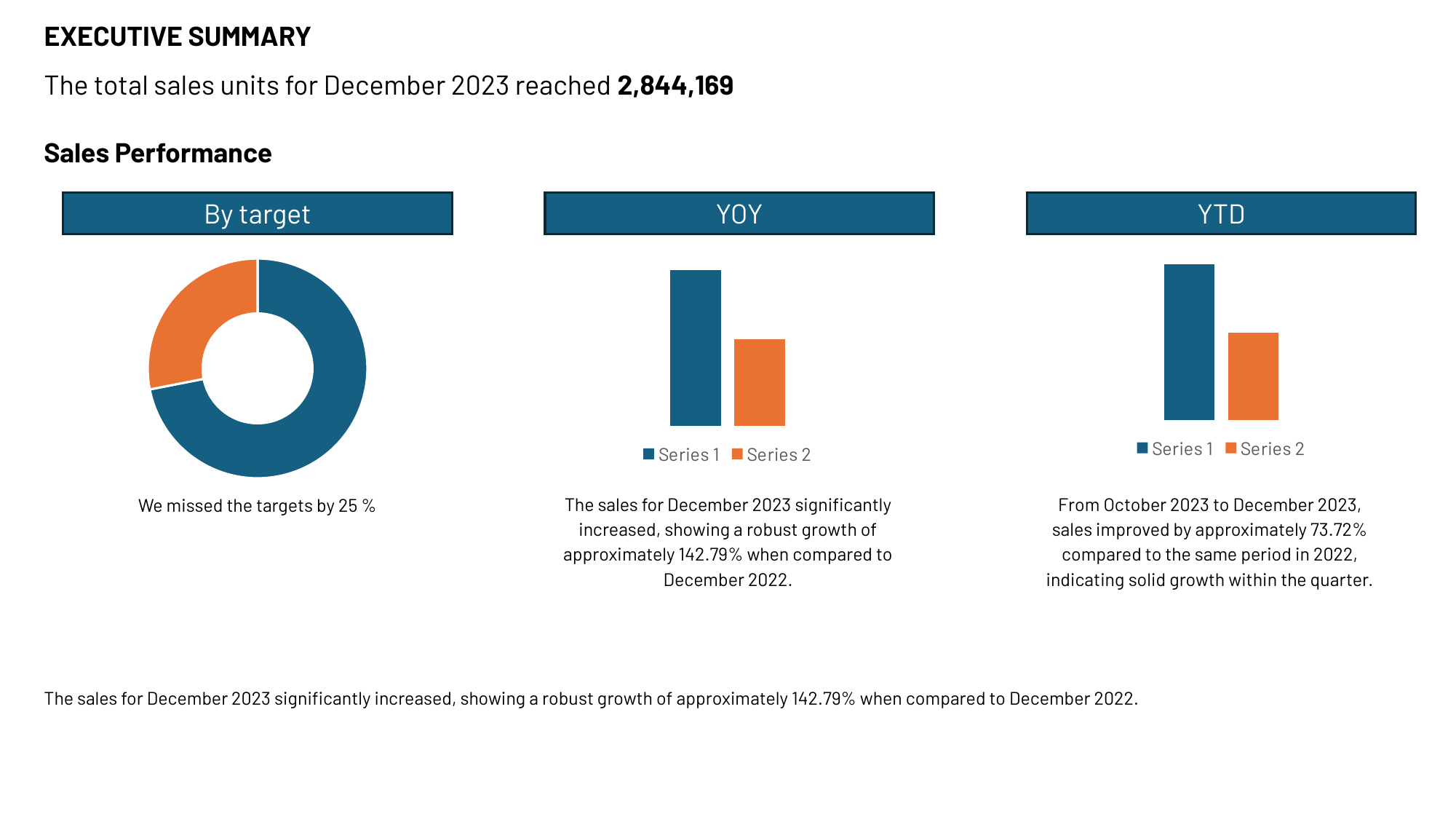

EXECUTIVE SUMMARY
The total sales units for December 2023 reached 2,844,169
Sales Performance
By target
YOY
YTD

### Chart

| Category | Series 1 | Series 2 |
|---|---|---|
| Category 1 | 4.3 | 2.4 |

### Chart

| Category | Series 1 | Series 2 |
|---|---|---|
| Category 1 | 4.3 | 2.4 |

### Chart

| Category | Sales |
|---|---|
| 1st Qtr | 8.2 |
| 2nd Qtr | 3.2 |
The sales for December 2023 significantly increased, showing a robust growth of approximately 142.79% when compared to December 2022.
From October 2023 to December 2023, sales improved by approximately 73.72% compared to the same period in 2022, indicating solid growth within the quarter.
We missed the targets by 25 %
The sales for December 2023 significantly increased, showing a robust growth of approximately 142.79% when compared to December 2022.